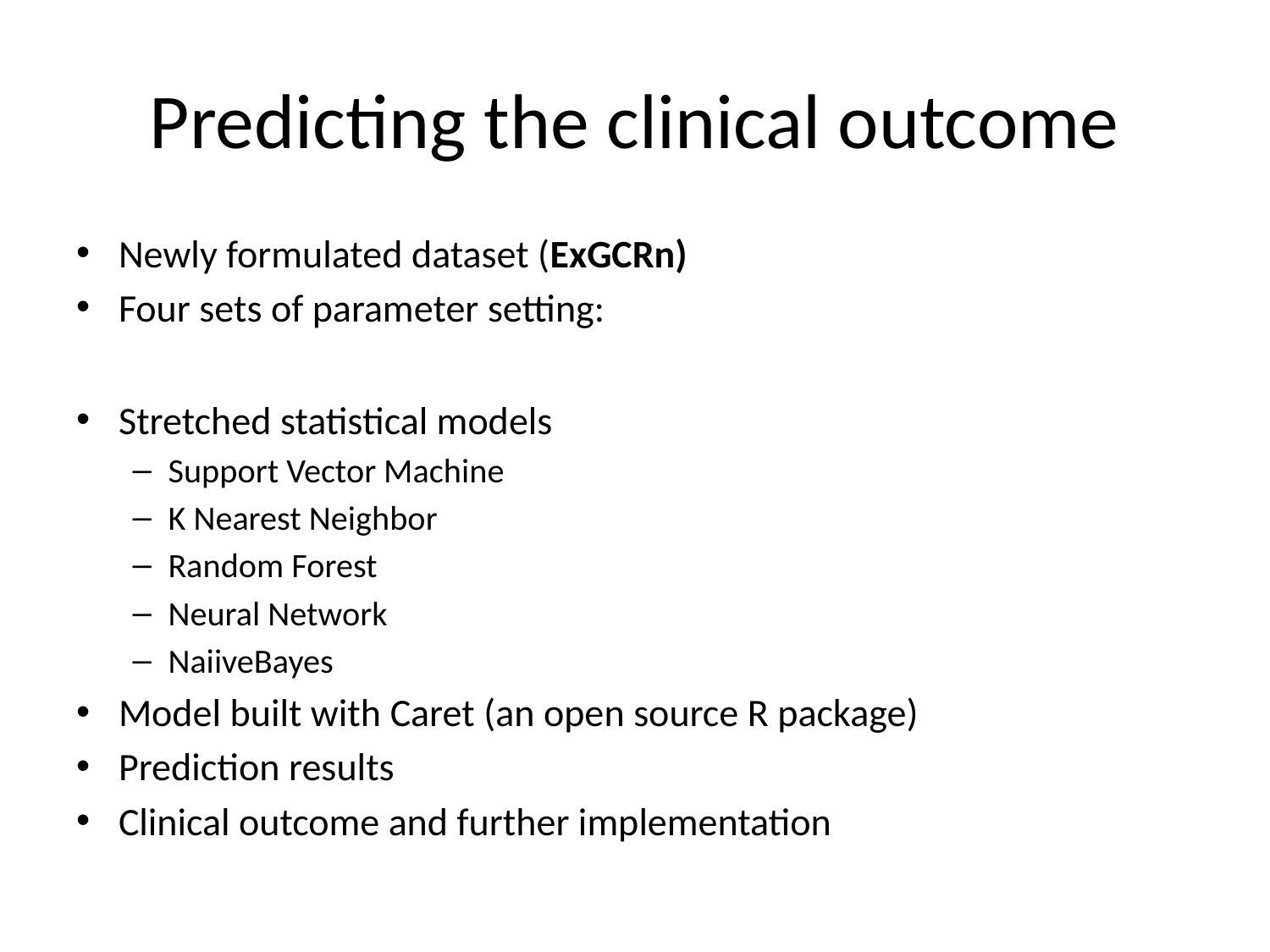

# Predicting the clinical outcome
Newly formulated dataset (ExGCRn)
Four sets of parameter setting:

Stretched statistical models
Support Vector Machine
K Nearest Neighbor
Random Forest
Neural Network
NaiiveBayes
Model built with Caret (an open source R package)
Prediction results
Clinical outcome and further implementation